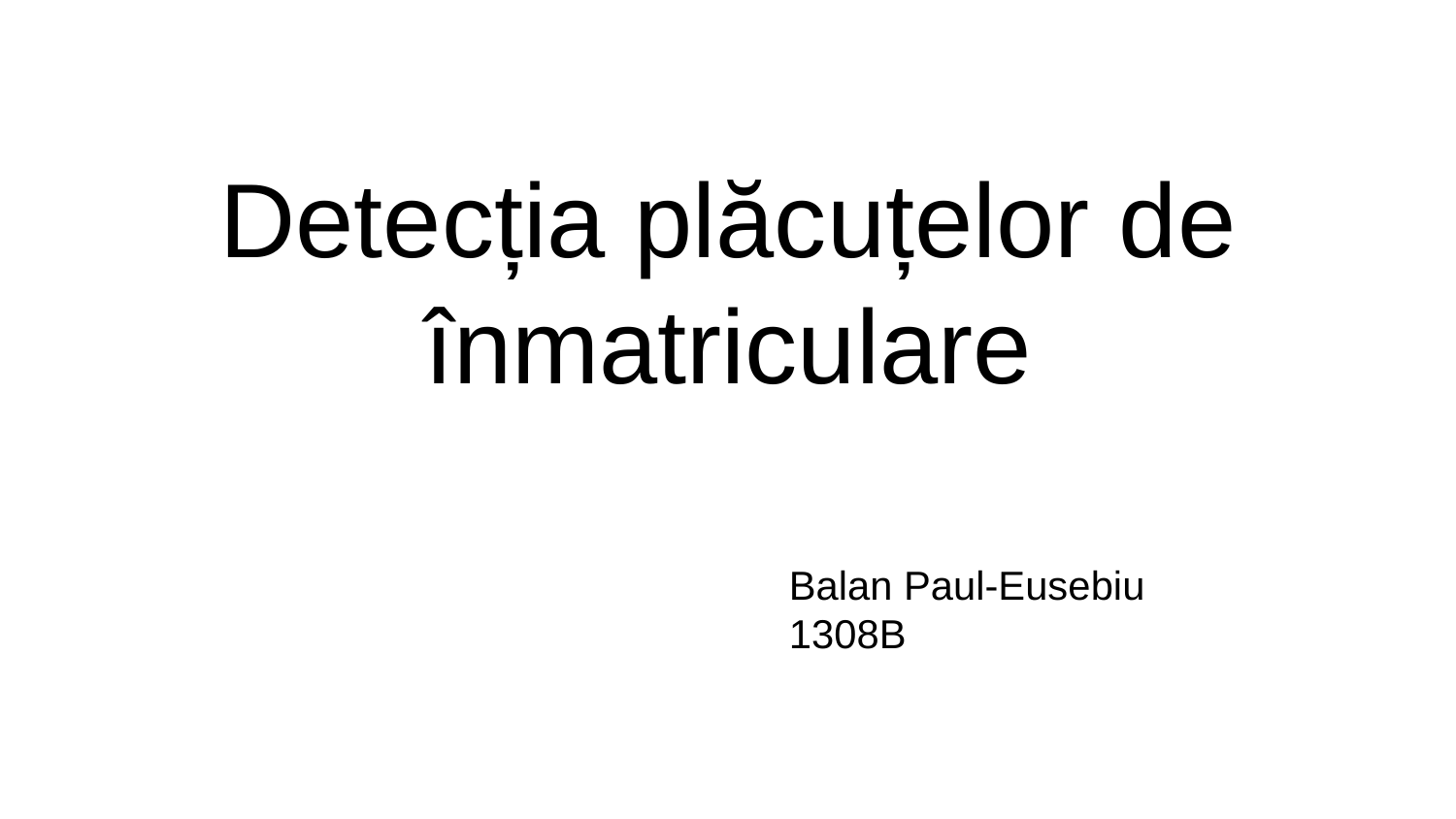

# Detecția plăcuțelor de înmatriculare
Balan Paul-Eusebiu
1308B